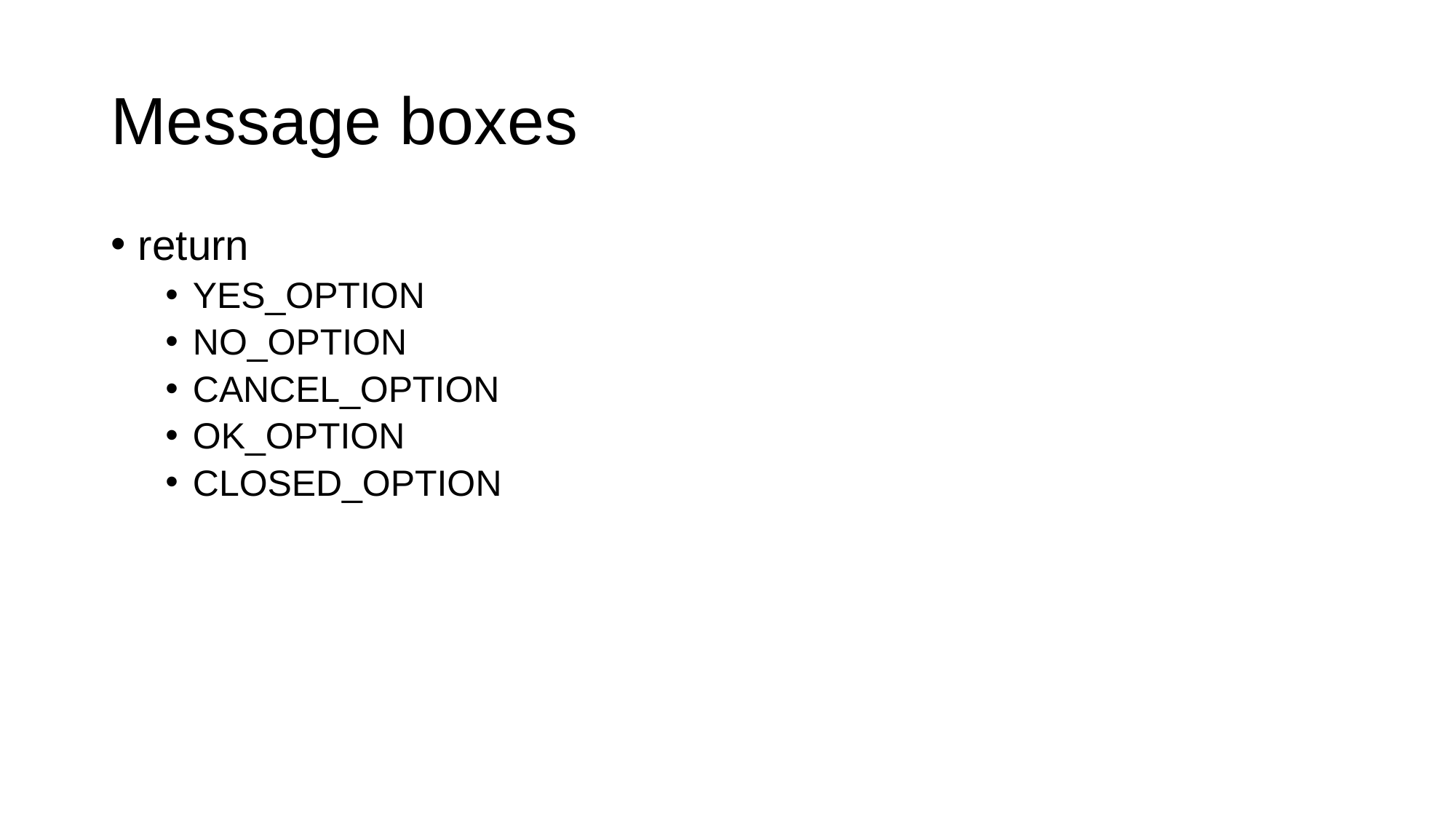

# Message boxes
return
YES_OPTION
NO_OPTION
CANCEL_OPTION
OK_OPTION
CLOSED_OPTION